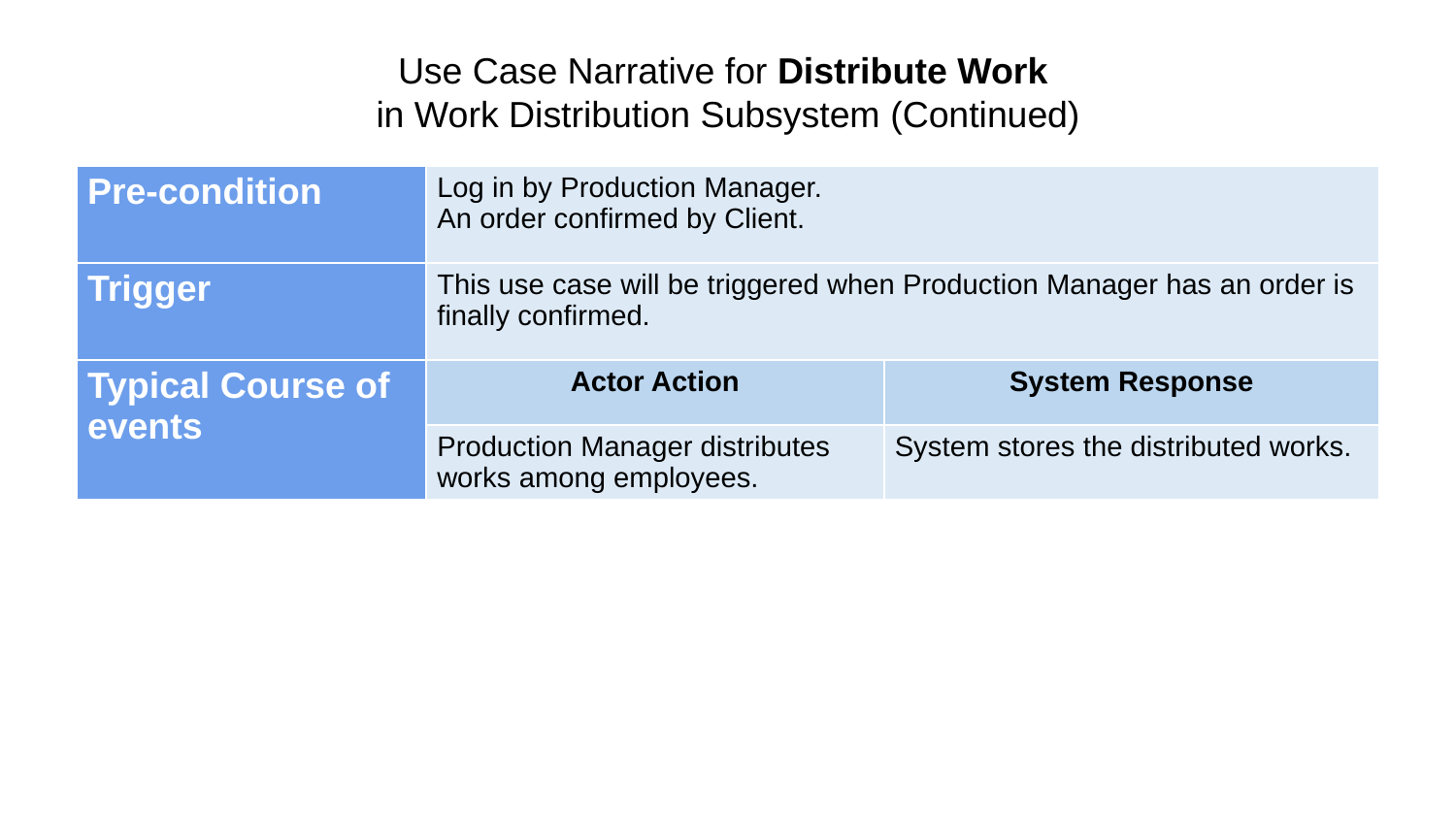

Use Case Narrative for Distribute Work
in Work Distribution Subsystem (Continued)
| Pre-condition | Log in by Production Manager. An order confirmed by Client. |  |
| --- | --- | --- |
| Trigger | This use case will be triggered when Production Manager has an order is finally confirmed. |  |
| Typical Course of events | Actor Action | System Response |
|  | Production Manager distributes works among employees. | System stores the distributed works. |